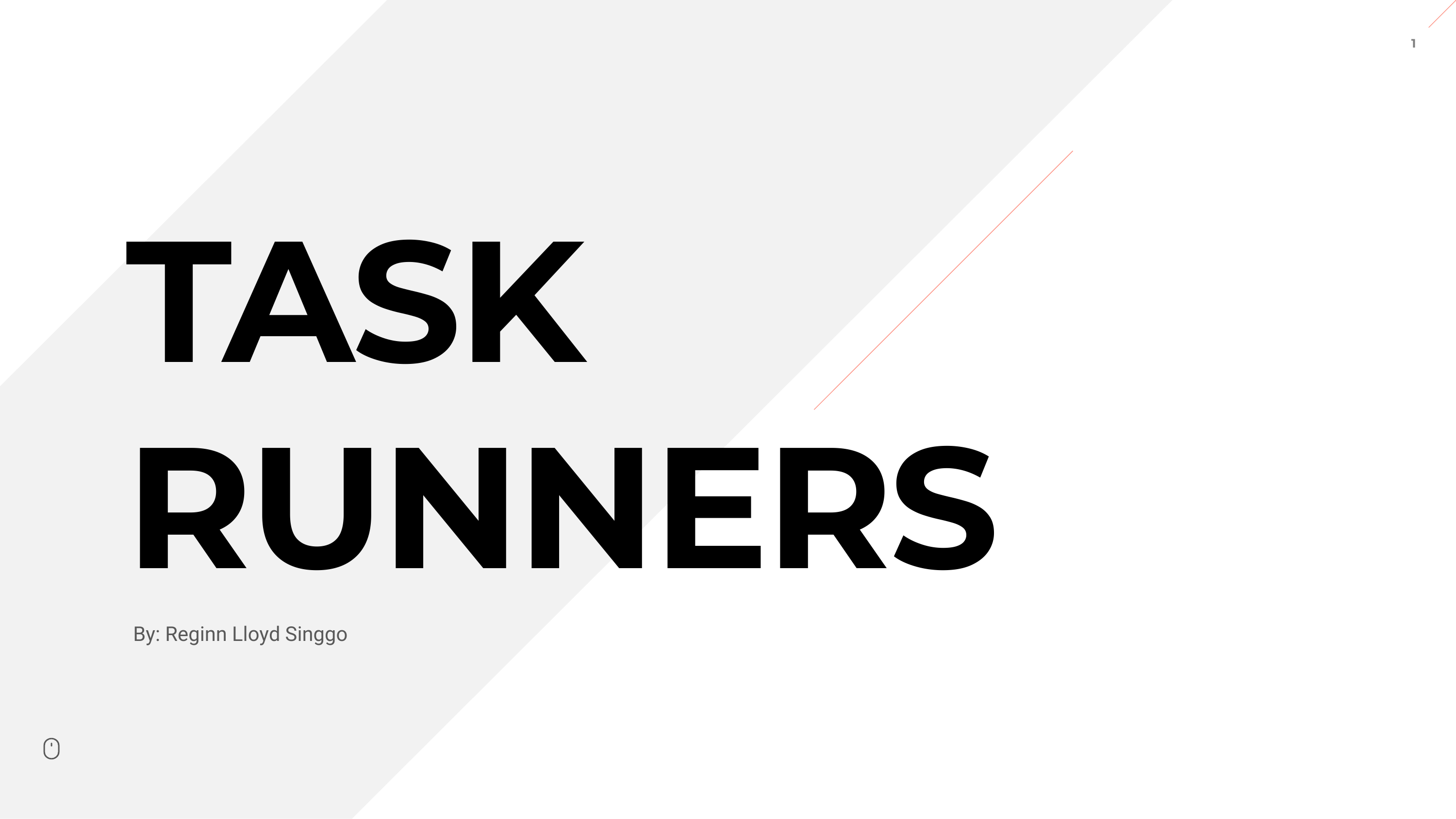

1

TASK RUNNERS
By: Reginn Lloyd Singgo